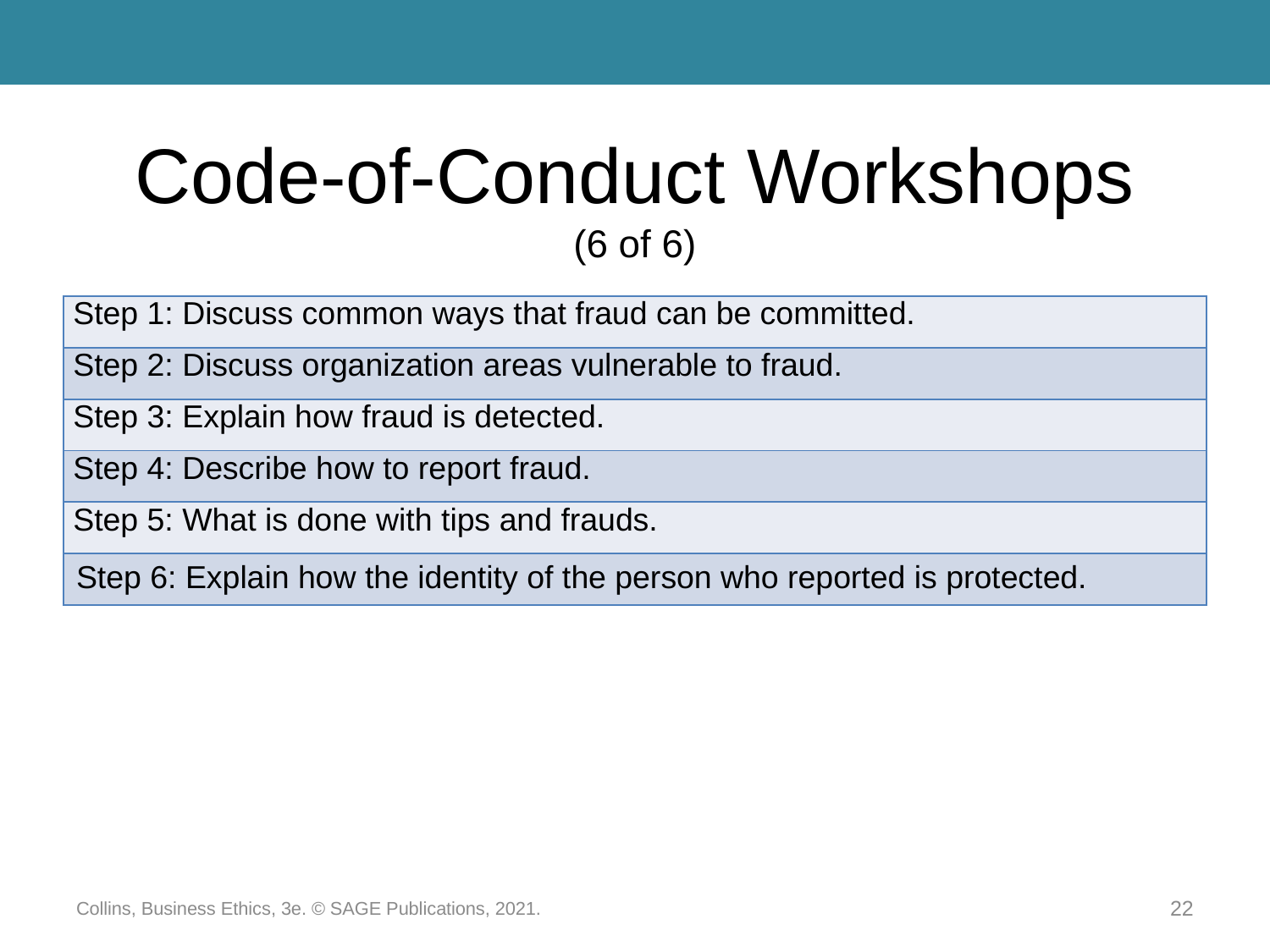

# Code-of-Conduct Workshops (6 of 6)
| Step 1: Discuss common ways that fraud can be committed. |
| --- |
| Step 2: Discuss organization areas vulnerable to fraud. |
| Step 3: Explain how fraud is detected. |
| Step 4: Describe how to report fraud. |
| Step 5: What is done with tips and frauds. |
| Step 6: Explain how the identity of the person who reported is protected. |
Collins, Business Ethics, 3e. © SAGE Publications, 2021.
22